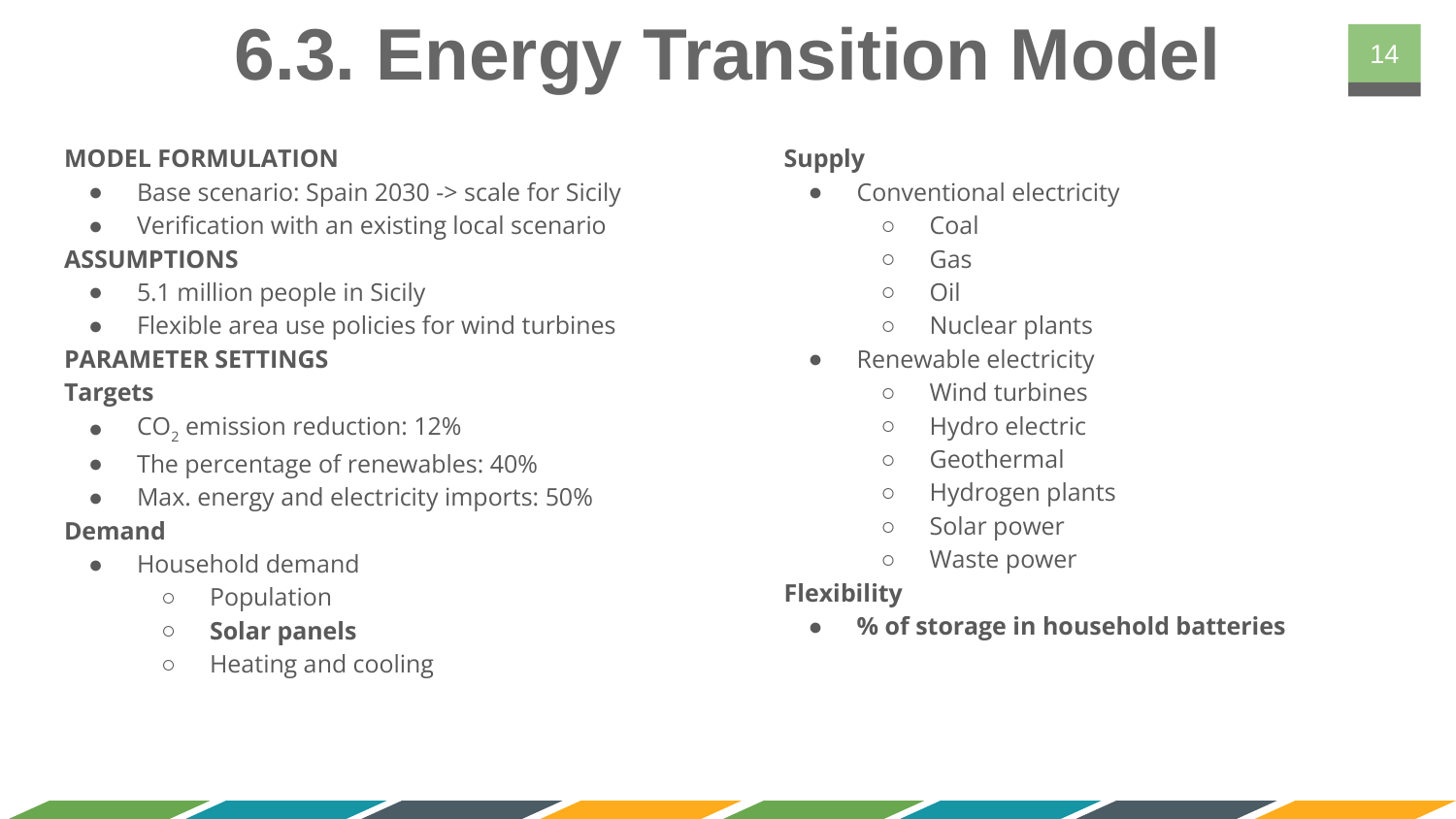

# 6.3. Energy Transition Model
14
MODEL FORMULATION
Base scenario: Spain 2030 -> scale for Sicily
Verification with an existing local scenario
ASSUMPTIONS
5.1 million people in Sicily
Flexible area use policies for wind turbines
PARAMETER SETTINGS
Targets
CO2 emission reduction: 12%
The percentage of renewables: 40%
Max. energy and electricity imports: 50%
Demand
Household demand
Population
Solar panels
Heating and cooling
Supply
Conventional electricity
Coal
Gas
Oil
Nuclear plants
Renewable electricity
Wind turbines
Hydro electric
Geothermal
Hydrogen plants
Solar power
Waste power
Flexibility
% of storage in household batteries